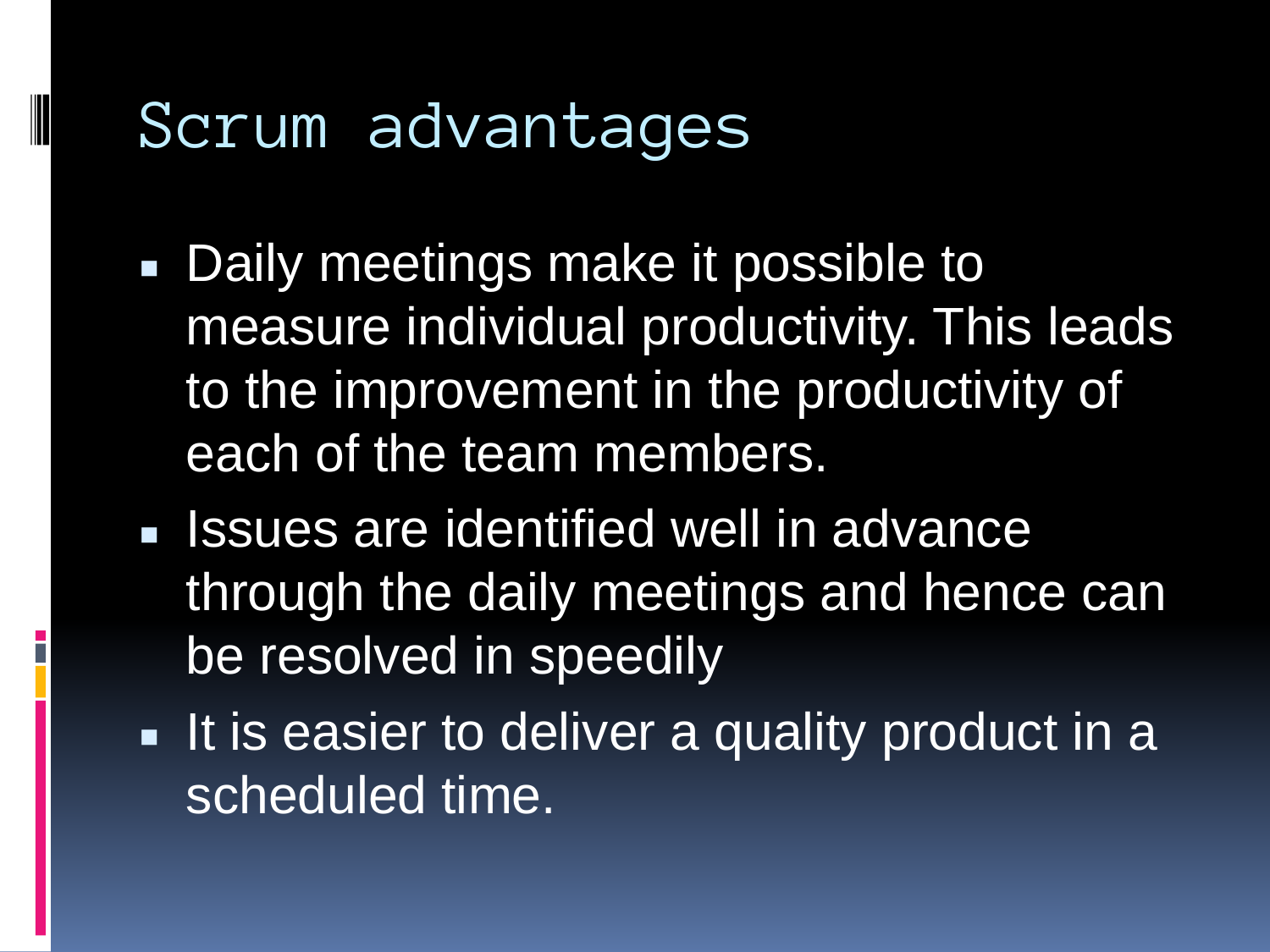

# Scrum advantages
Daily meetings make it possible to measure individual productivity. This leads to the improvement in the productivity of each of the team members.
Issues are identified well in advance through the daily meetings and hence can be resolved in speedily
It is easier to deliver a quality product in a scheduled time.